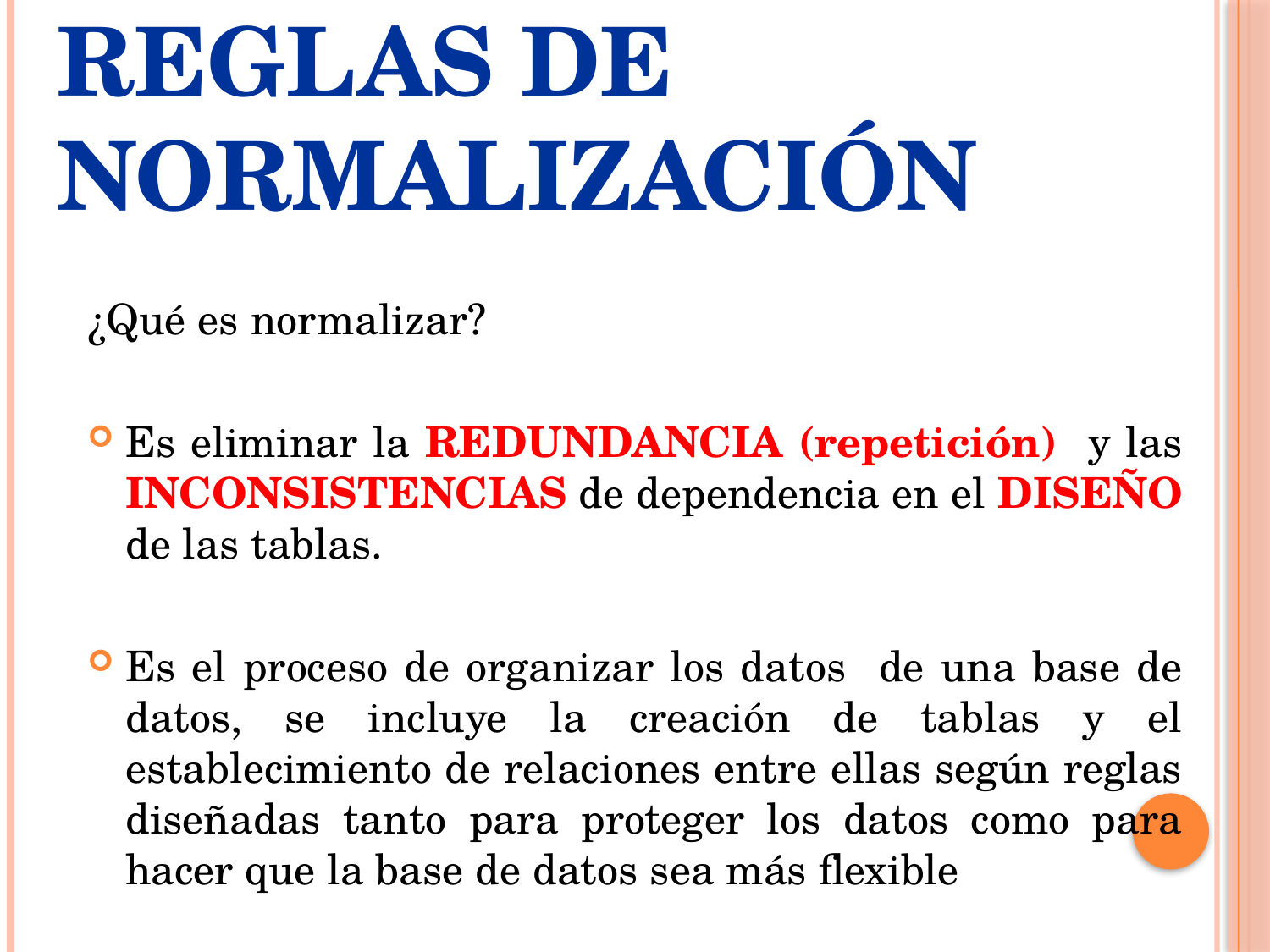

# Reglas de Normalización
¿Qué es normalizar?

Es eliminar la REDUNDANCIA (repetición)  y las INCONSISTENCIAS de dependencia en el DISEÑO de las tablas.

Es el proceso de organizar los datos  de una base de datos, se incluye la creación de tablas y el establecimiento de relaciones entre ellas según reglas diseñadas tanto para proteger los datos como para hacer que la base de datos sea más flexible